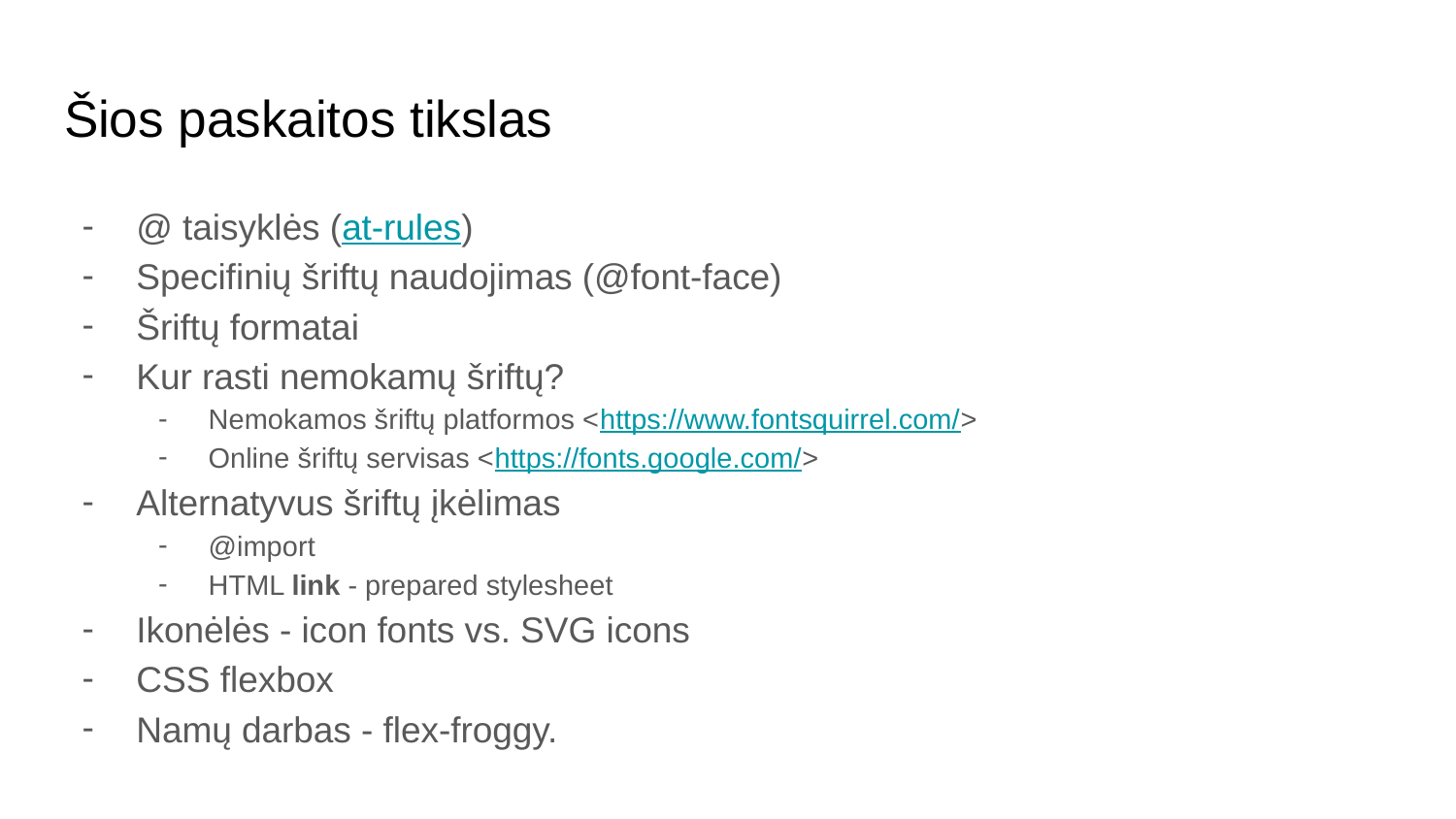

# Šios paskaitos tikslas
@ taisyklės (at-rules)
Specifinių šriftų naudojimas (@font-face)
Šriftų formatai
Kur rasti nemokamų šriftų?
Nemokamos šriftų platformos <https://www.fontsquirrel.com/>
Online šriftų servisas <https://fonts.google.com/>
Alternatyvus šriftų įkėlimas
@import
HTML link - prepared stylesheet
Ikonėlės - icon fonts vs. SVG icons
CSS flexbox
Namų darbas - flex-froggy.